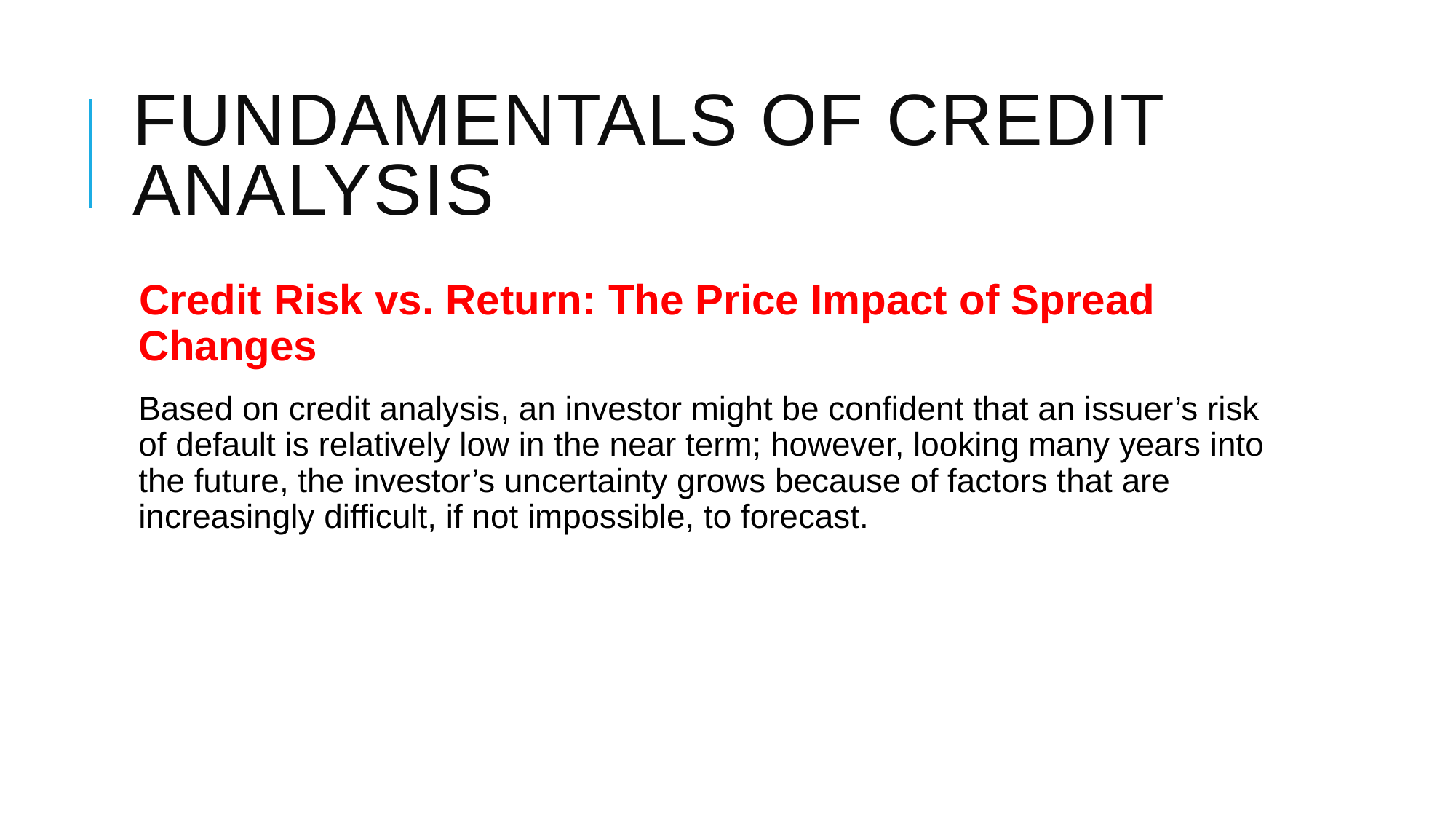

# Fundamentals of credit analysis
Credit Risk vs. Return: The Price Impact of Spread Changes
Based on credit analysis, an investor might be confident that an issuer’s risk of default is relatively low in the near term; however, looking many years into the future, the investor’s uncertainty grows because of factors that are increasingly difficult, if not impossible, to forecast.